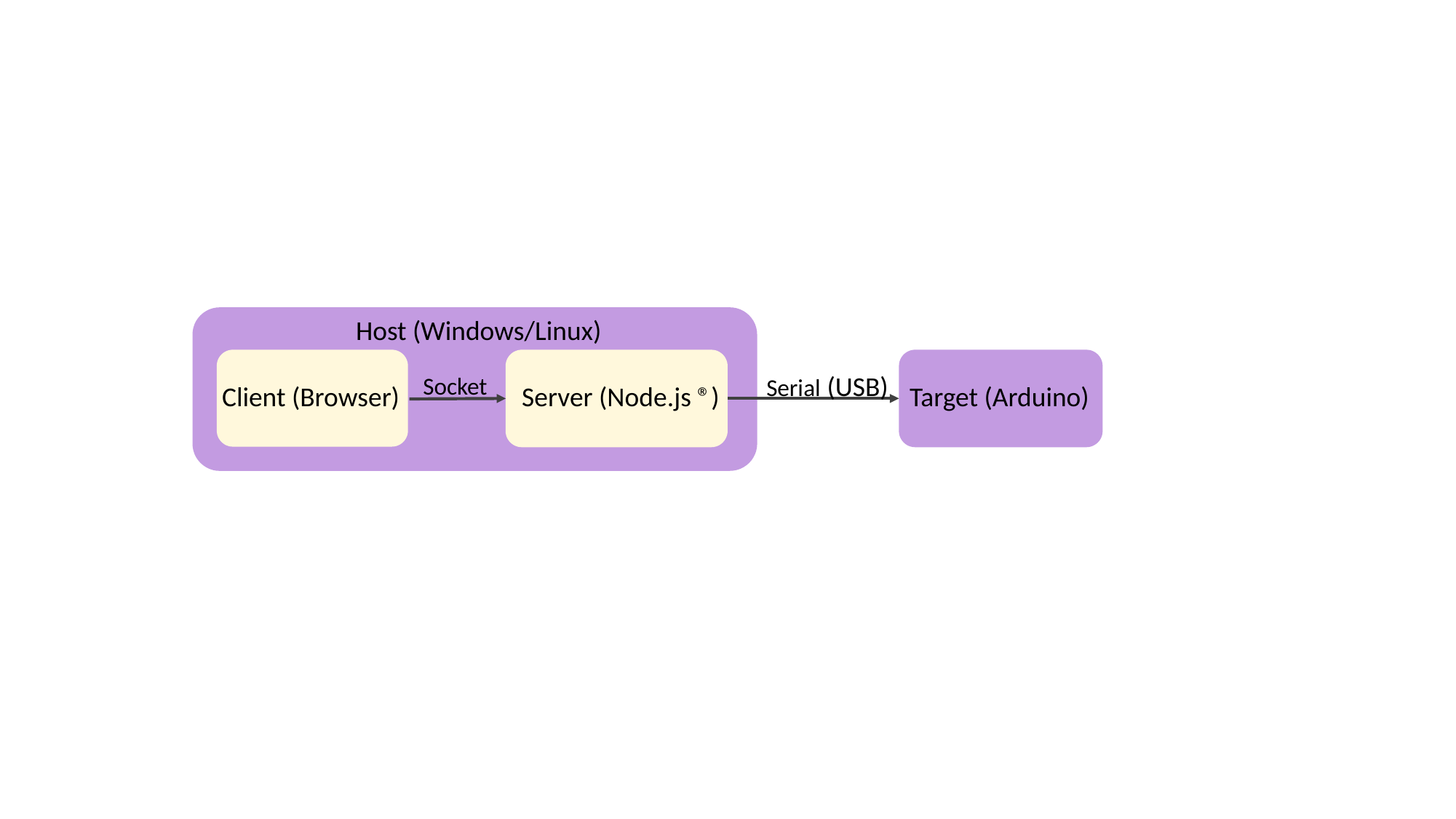

Host (Windows/Linux)

Serial (USB)
Socket
Client (Browser)
Server (Node.js ®)
Target (Arduino)